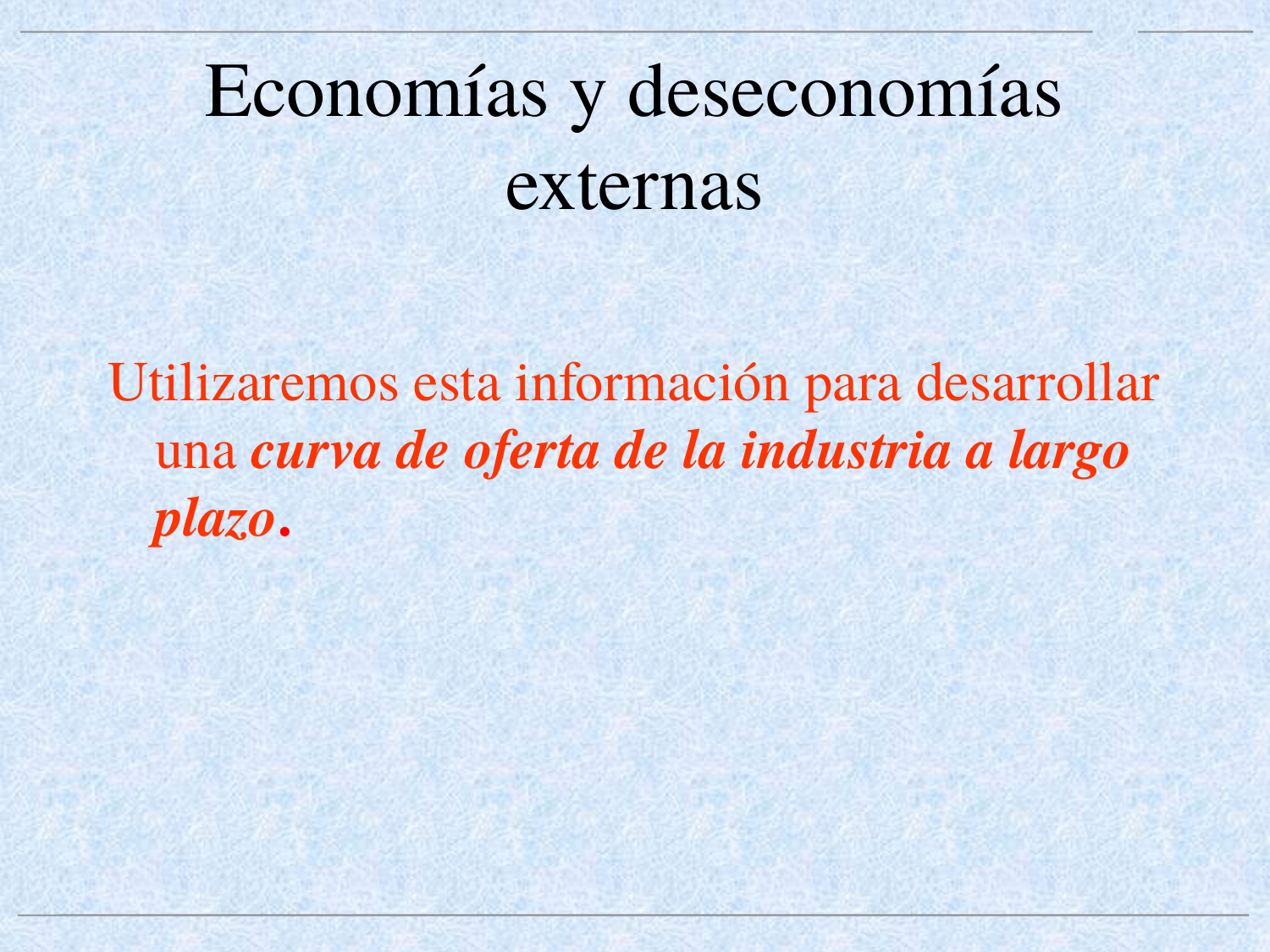

# Economías y deseconomías externas
Utilizaremos esta información para desarrollar una curva de oferta de la industria a largo plazo.